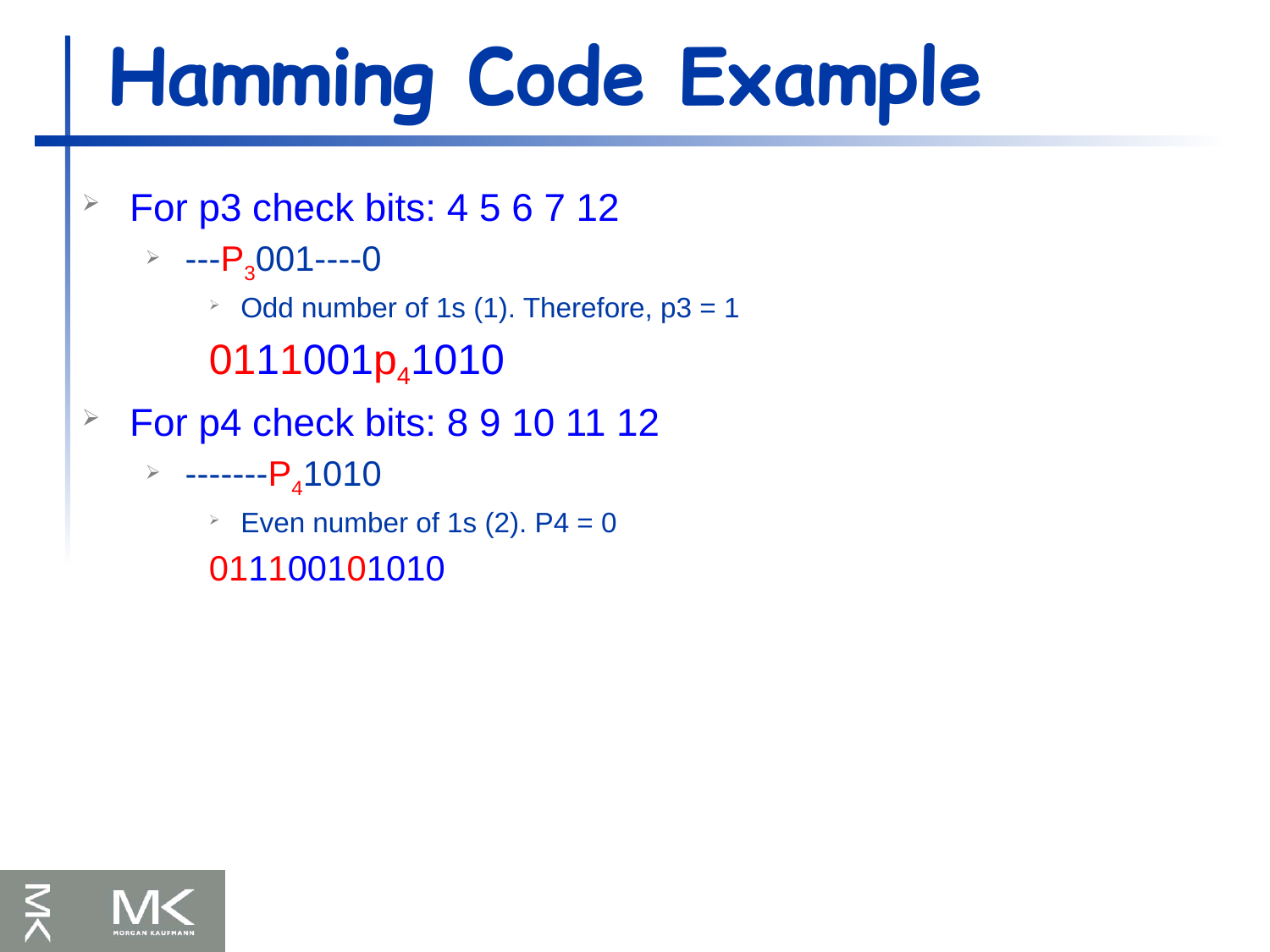

# Hamming Code Example
For p3 check bits: 4 5 6 7 12
---P3001----0
Odd number of 1s (1). Therefore, p3 = 1
	0111001p41010
For p4 check bits: 8 9 10 11 12
-------P41010
Even number of 1s (2). P4 = 0
	011100101010